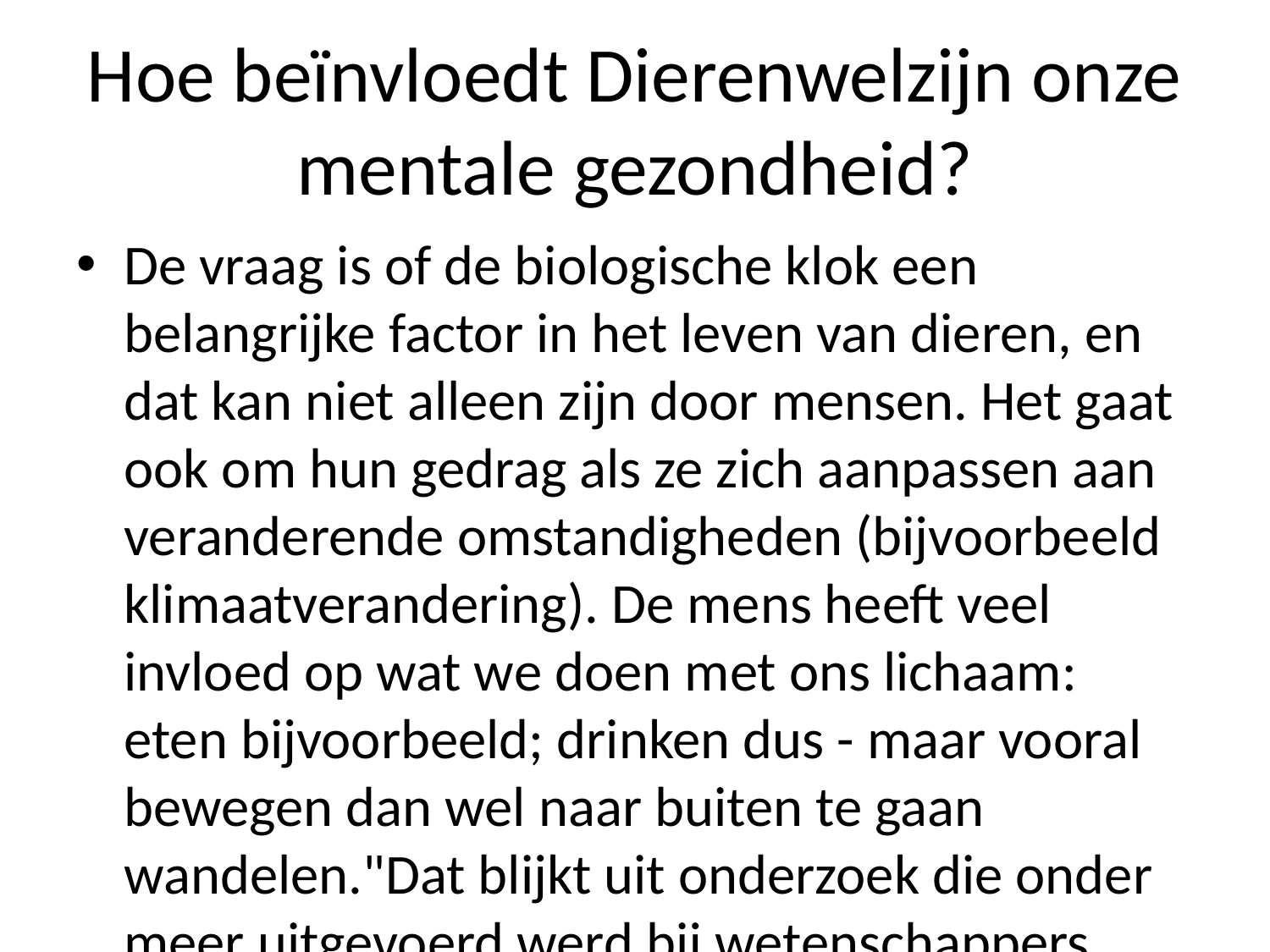

# Hoe beïnvloedt Dierenwelzijn onze mentale gezondheid?
De vraag is of de biologische klok een belangrijke factor in het leven van dieren, en dat kan niet alleen zijn door mensen. Het gaat ook om hun gedrag als ze zich aanpassen aan veranderende omstandigheden (bijvoorbeeld klimaatverandering). De mens heeft veel invloed op wat we doen met ons lichaam: eten bijvoorbeeld; drinken dus - maar vooral bewegen dan wel naar buiten te gaan wandelen."Dat blijkt uit onderzoek die onder meer uitgevoerd werd bij wetenschappers over twee jaar geleden tijdens haar studie "The Bodyguard and the World". Ze onderzochten hoe zoogdieren omgaan wanneer zij voor zichzelf zorgen maken omdat er iets miss gegaan wordt tussen henzelf's voedingspatroon ("een dieet waarin je geen energie hebt") én welke veranderingen worden doorgevoerd waardoor deze verandering mogelijk leidt tot stress-of burnoutklachten", aldus Van der Meer zelf na afloop daarvan toen hij weer eens terugdacht waar dit onderwerp precies vandaan kwam..."Het effect ervan was duidelijk merkbaar.""Ik heb nooit gedacht erover hoeveel impact mijn